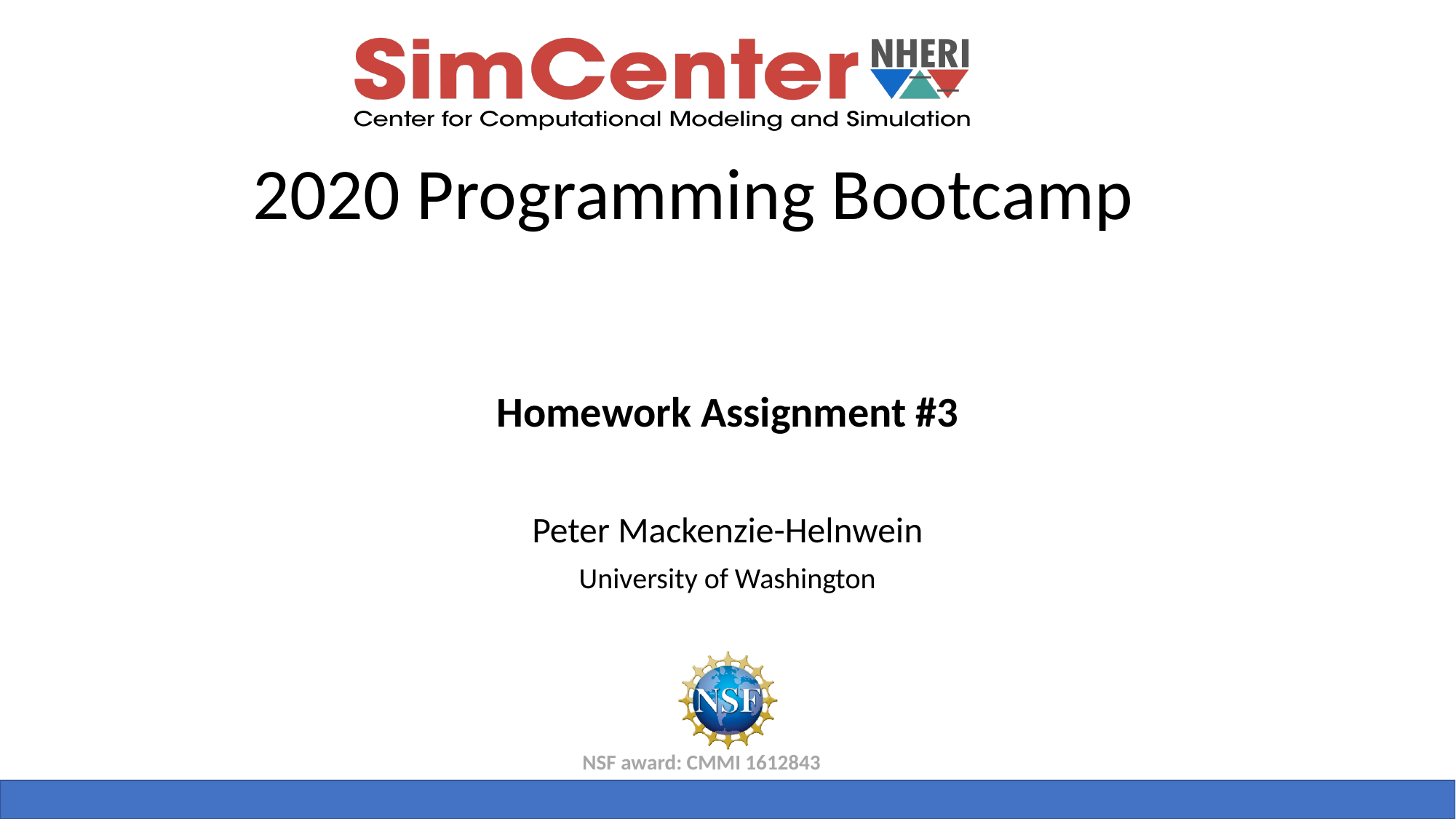

Homework Assignment #3
Peter Mackenzie-Helnwein
University of Washington